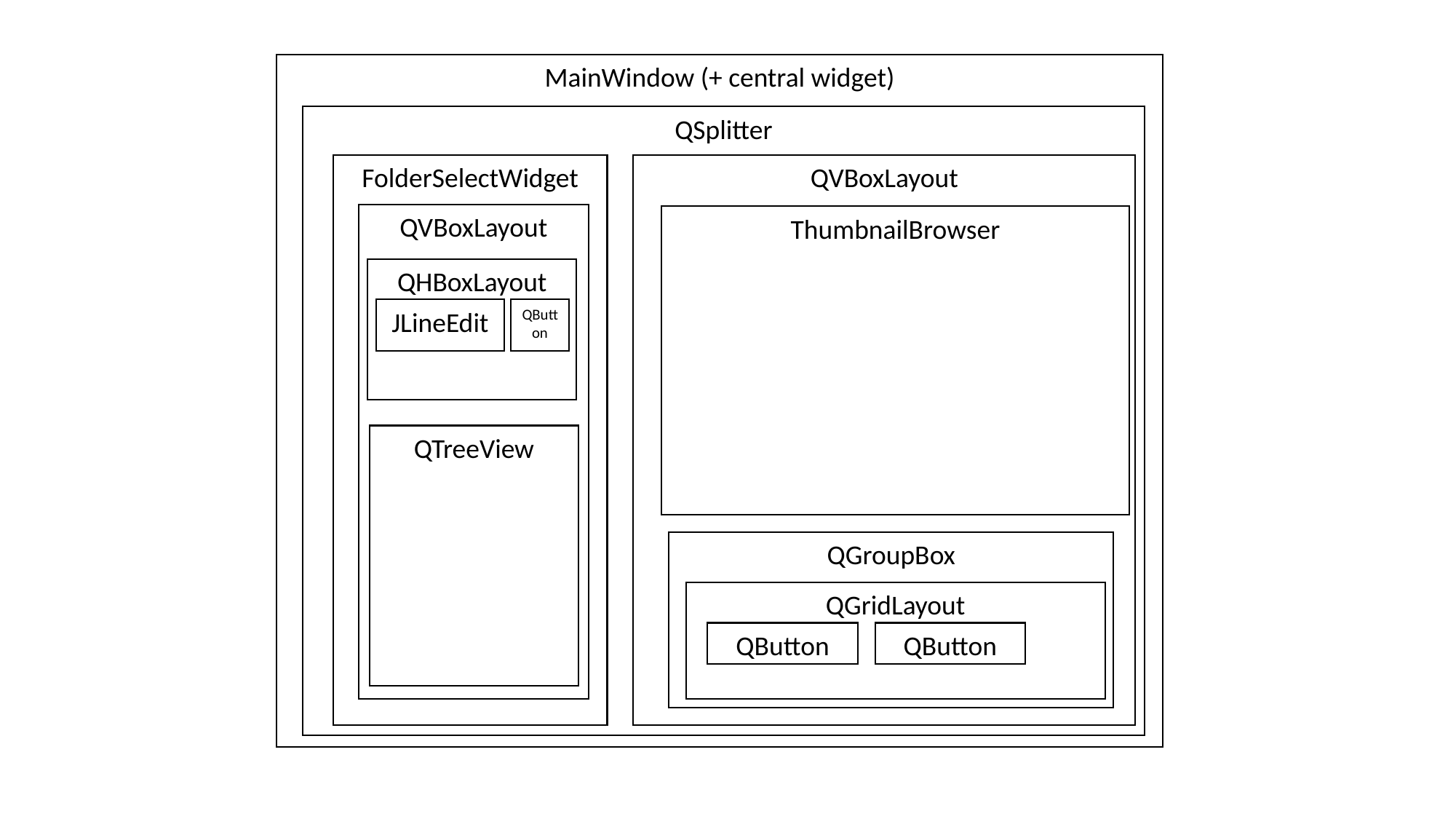

MainWindow (+ central widget)
QSplitter
QVBoxLayout
FolderSelectWidget
QVBoxLayout
ThumbnailBrowser
QHBoxLayout
QButton
JLineEdit
QTreeView
QGroupBox
QGridLayout
QButton
QButton